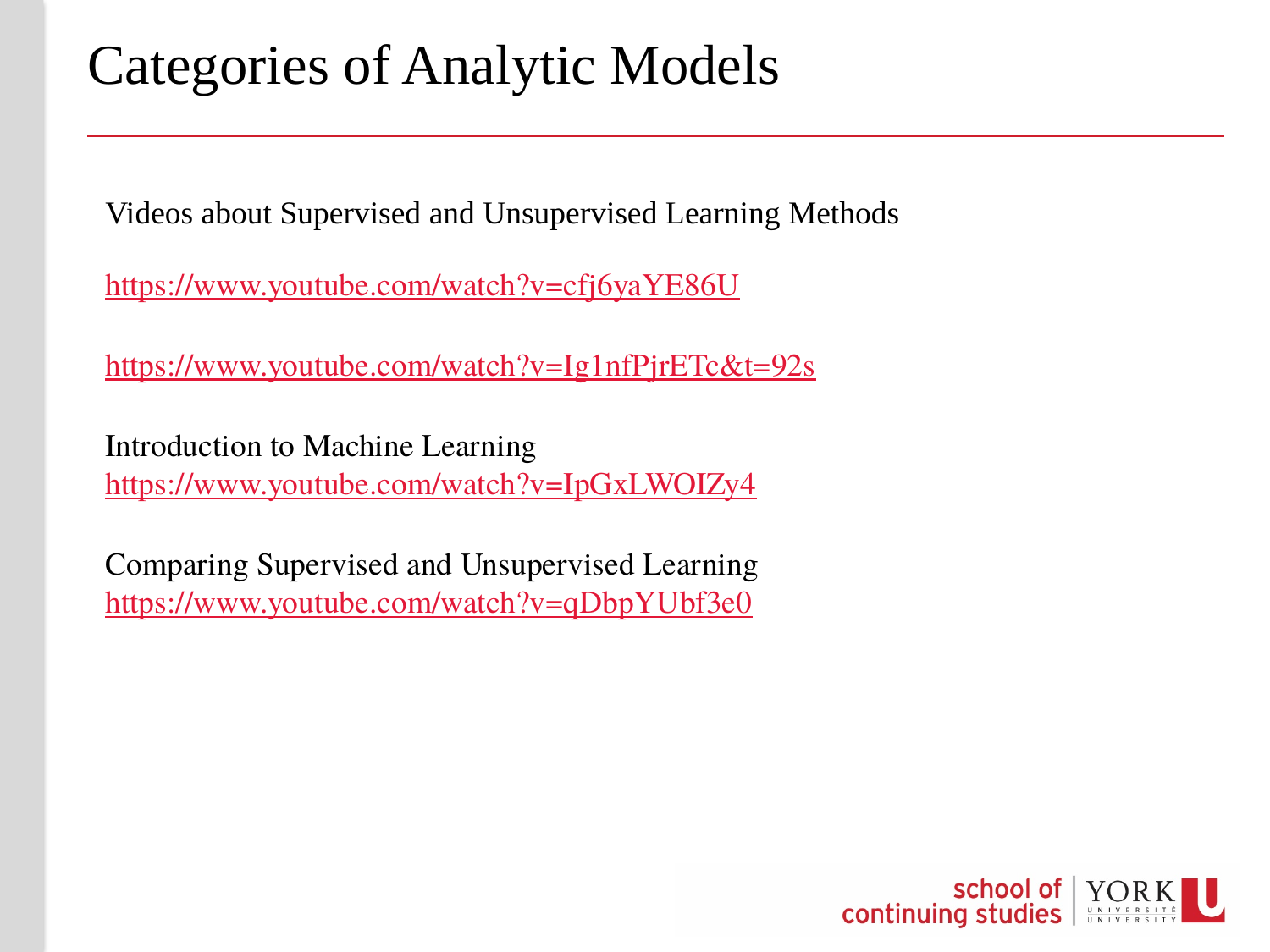

# Categories of Analytic Models

Videos about Supervised and Unsupervised Learning Methods

https://www.youtube.com/watch?v=cfj6yaYE86U

https://www.youtube.com/watch?v=Ig1nfPjrETc&t=92s

Introduction to Machine Learning
https://www.youtube.com/watch?v=IpGxLWOIZy4

Comparing Supervised and Unsupervised Learning
https://www.youtube.com/watch?v=qDbpYUbf3e0